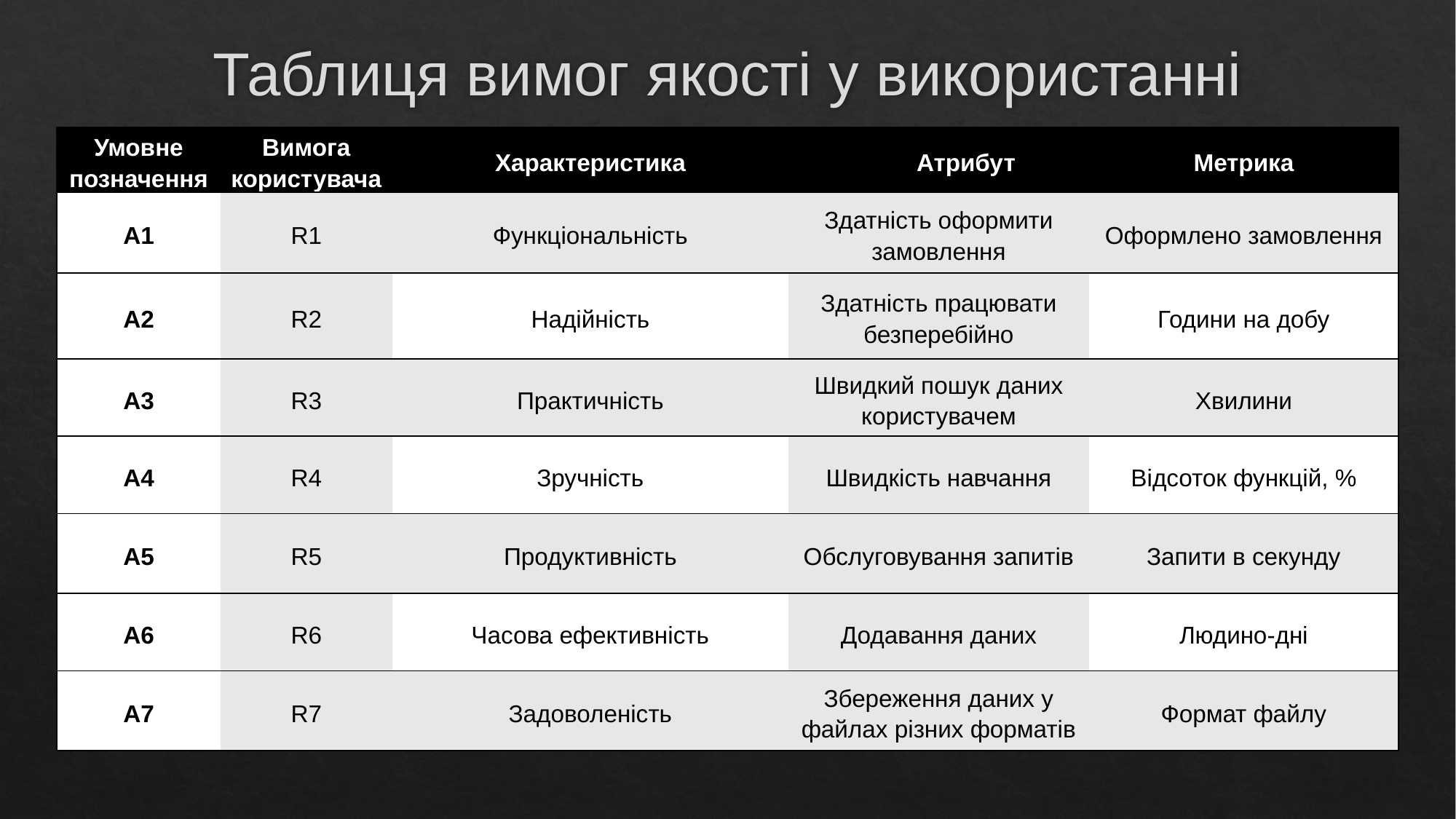

# Таблиця вимог якості у використанні
| Умовне позначення | Вимога користувача | Характеристика | Атрибут | Метрика |
| --- | --- | --- | --- | --- |
| А1 | R1 | Функціональність | Здатність оформити замовлення | Оформлено замовлення |
| А2 | R2 | Надійність | Здатність працювати безперебійно | Години на добу |
| А3 | R3 | Практичність | Швидкий пошук даних користувачем | Хвилини |
| А4 | R4 | Зручність | Швидкість навчання | Відсоток функцій, % |
| А5 | R5 | Продуктивність | Обслуговування запитів | Запити в секунду |
| А6 | R6 | Часова ефективність | Додавання даних | Людино-дні |
| А7 | R7 | Задоволеність | Збереження даних у файлах різних форматів | Формат файлу |